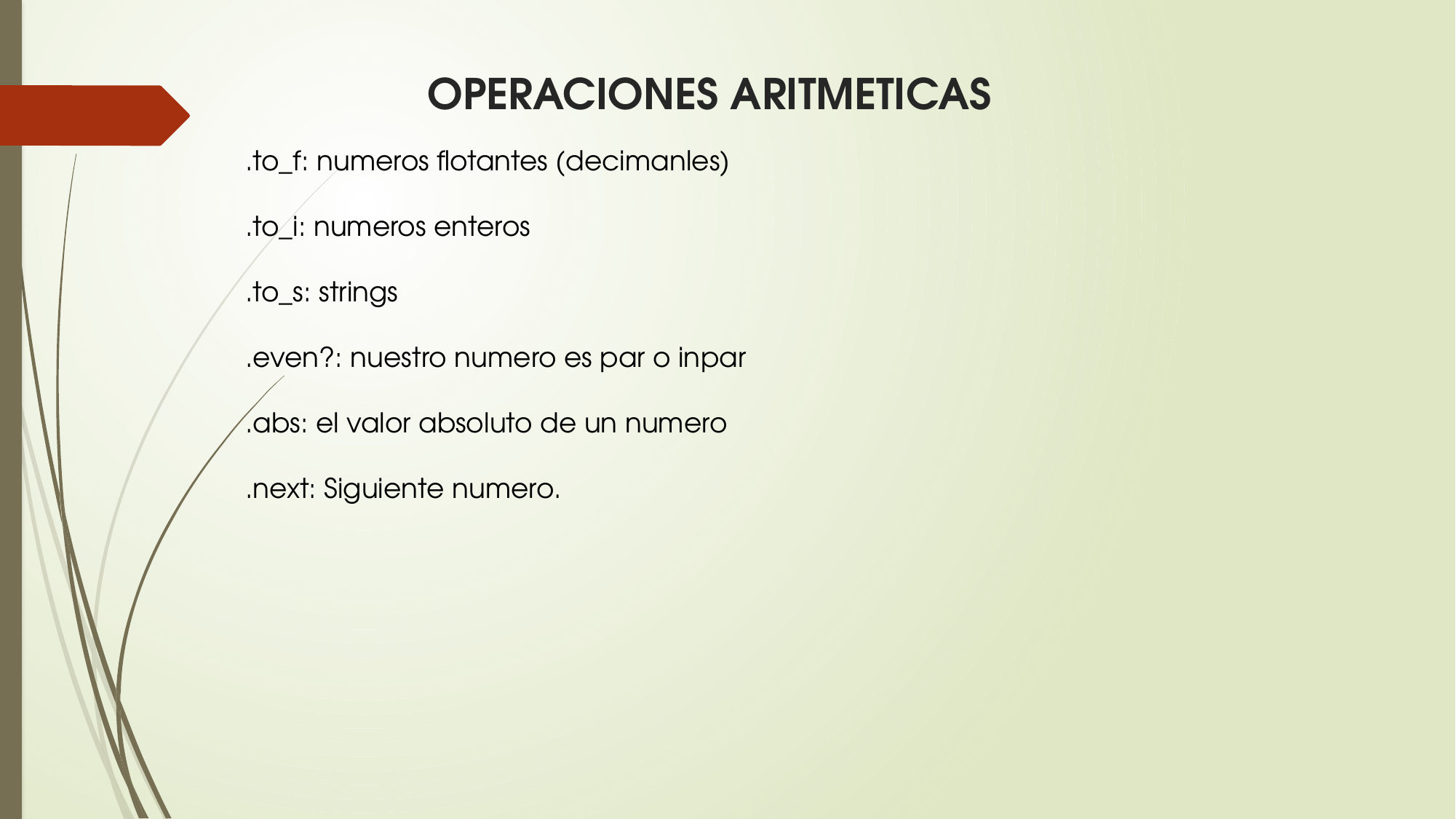

# OPERACIONES ARITMETICAS
.to_f: numeros flotantes (decimanles)

.to_i: numeros enteros

.to_s: strings

.even?: nuestro numero es par o inpar

.abs: el valor absoluto de un numero

.next: Siguiente numero.